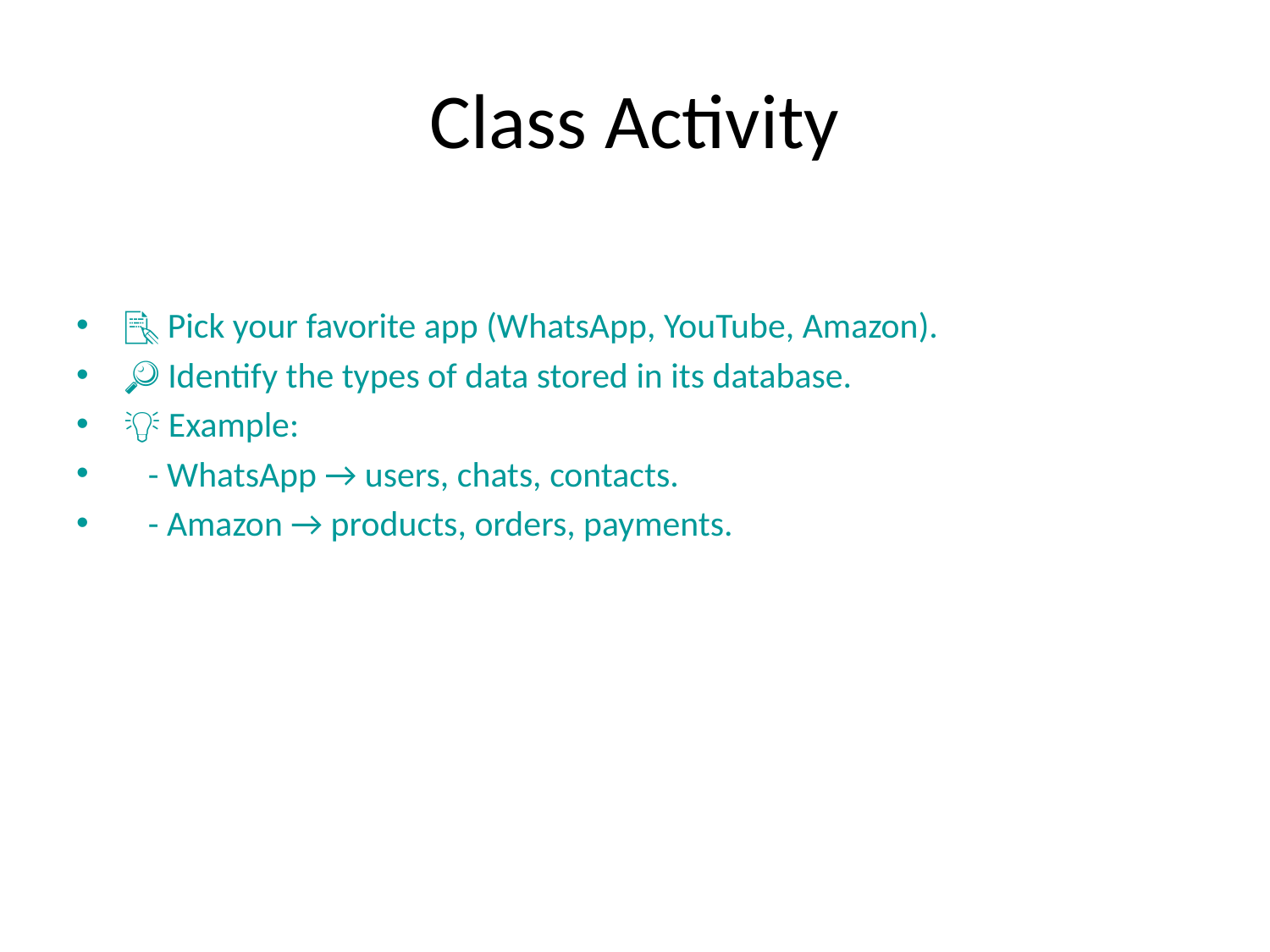

# Class Activity

📝 Pick your favorite app (WhatsApp, YouTube, Amazon).
🔎 Identify the types of data stored in its database.
💡 Example:
   - WhatsApp → users, chats, contacts.
   - Amazon → products, orders, payments.